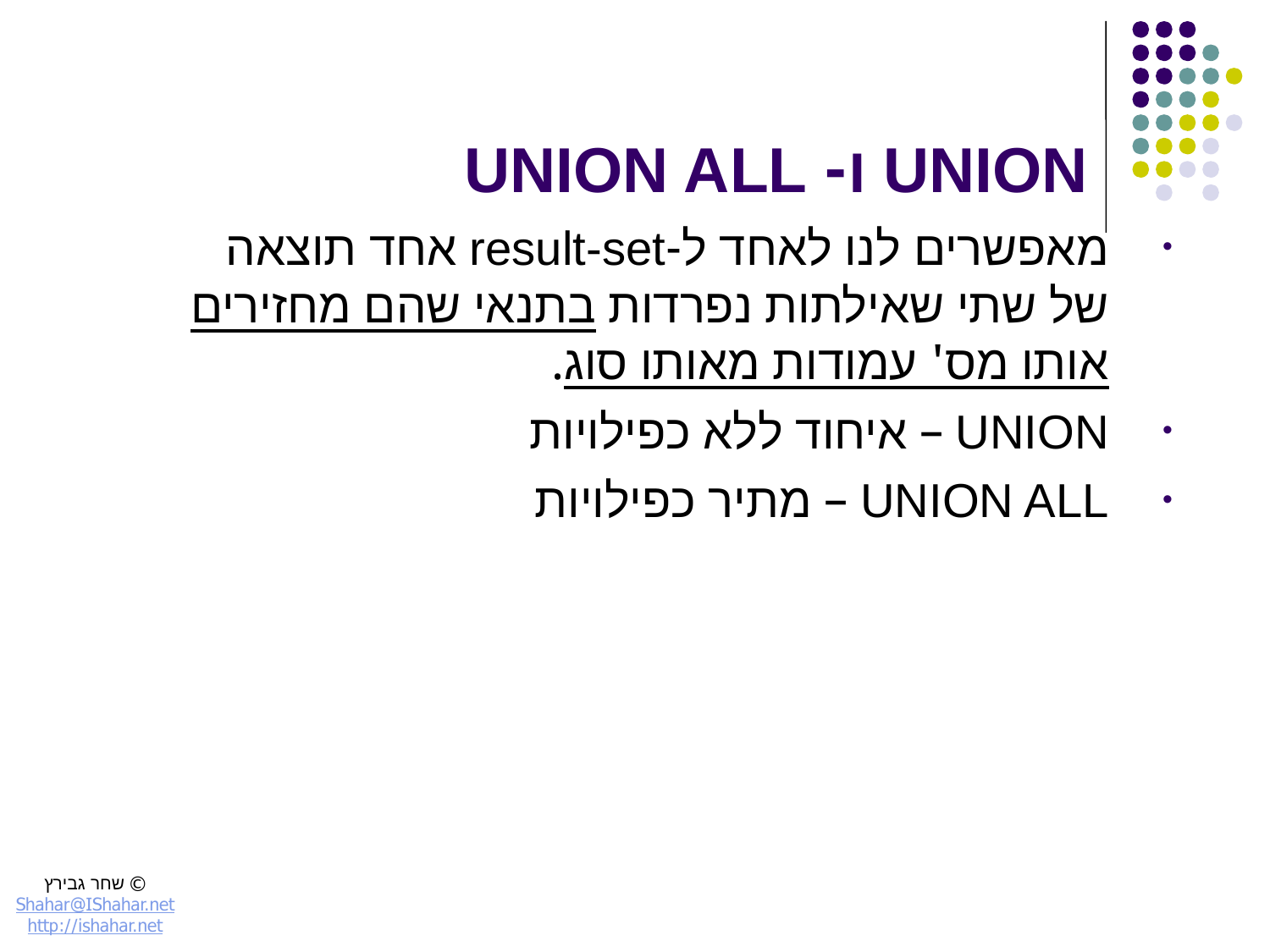

# UNION ו- UNION ALL
מאפשרים לנו לאחד ל-result-set אחד תוצאה של שתי שאילתות נפרדות בתנאי שהם מחזירים אותו מס' עמודות מאותו סוג.
UNION – איחוד ללא כפילויות
UNION ALL – מתיר כפילויות
© שחר גבירץ
Shahar@IShahar.net
http://ishahar.net